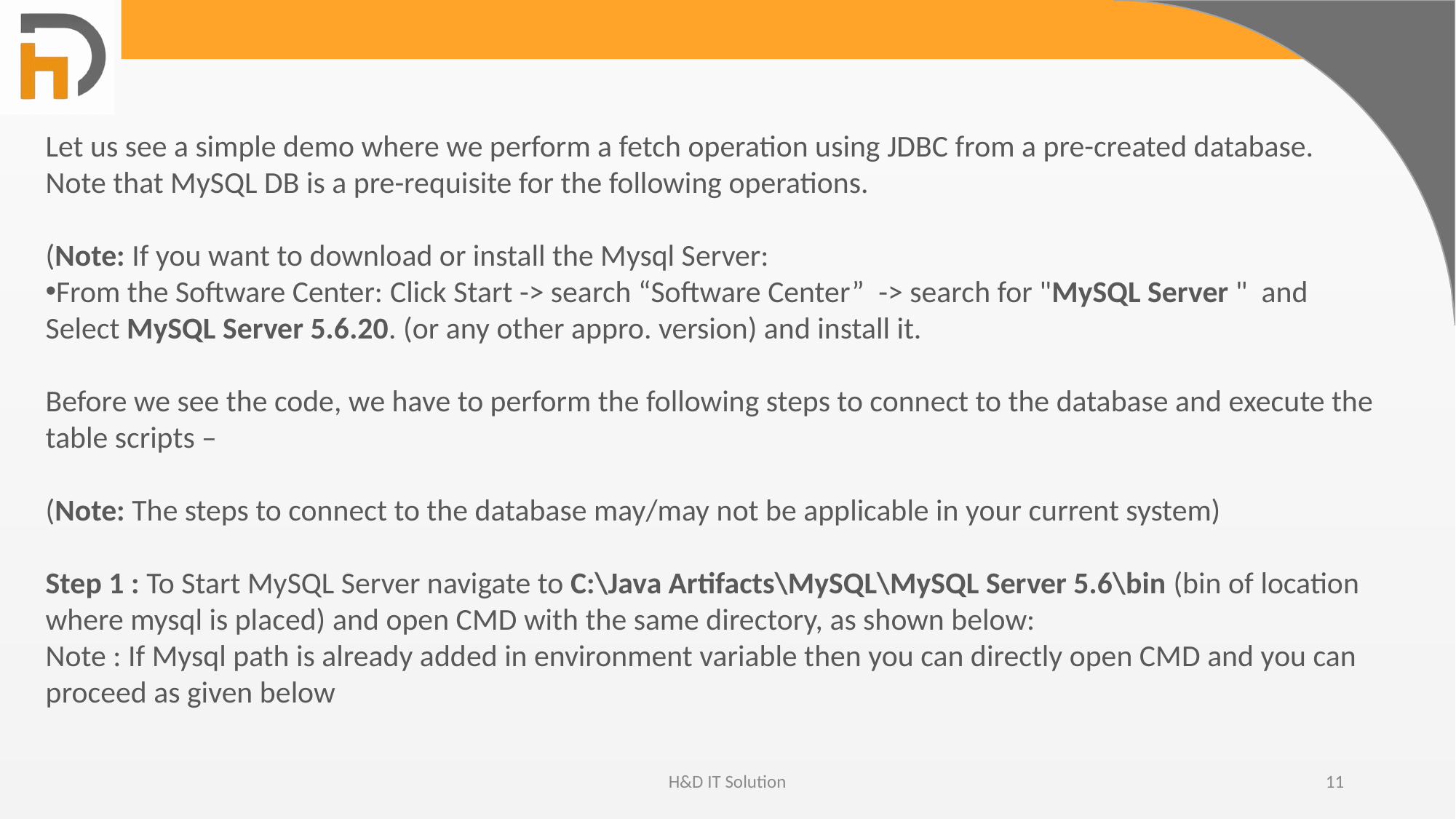

Let us see a simple demo where we perform a fetch operation using JDBC from a pre-created database. Note that MySQL DB is a pre-requisite for the following operations.

(Note: If you want to download or install the Mysql Server:
From the Software Center: Click Start -> search “Software Center”  -> search for "MySQL Server "  and Select MySQL Server 5.6.20. (or any other appro. version) and install it.

Before we see the code, we have to perform the following steps to connect to the database and execute the table scripts –

(Note: The steps to connect to the database may/may not be applicable in your current system)

Step 1 : To Start MySQL Server navigate to C:\Java Artifacts\MySQL\MySQL Server 5.6\bin (bin of location where mysql is placed) and open CMD with the same directory, as shown below:
Note : If Mysql path is already added in environment variable then you can directly open CMD and you can proceed as given below
H&D IT Solution
11